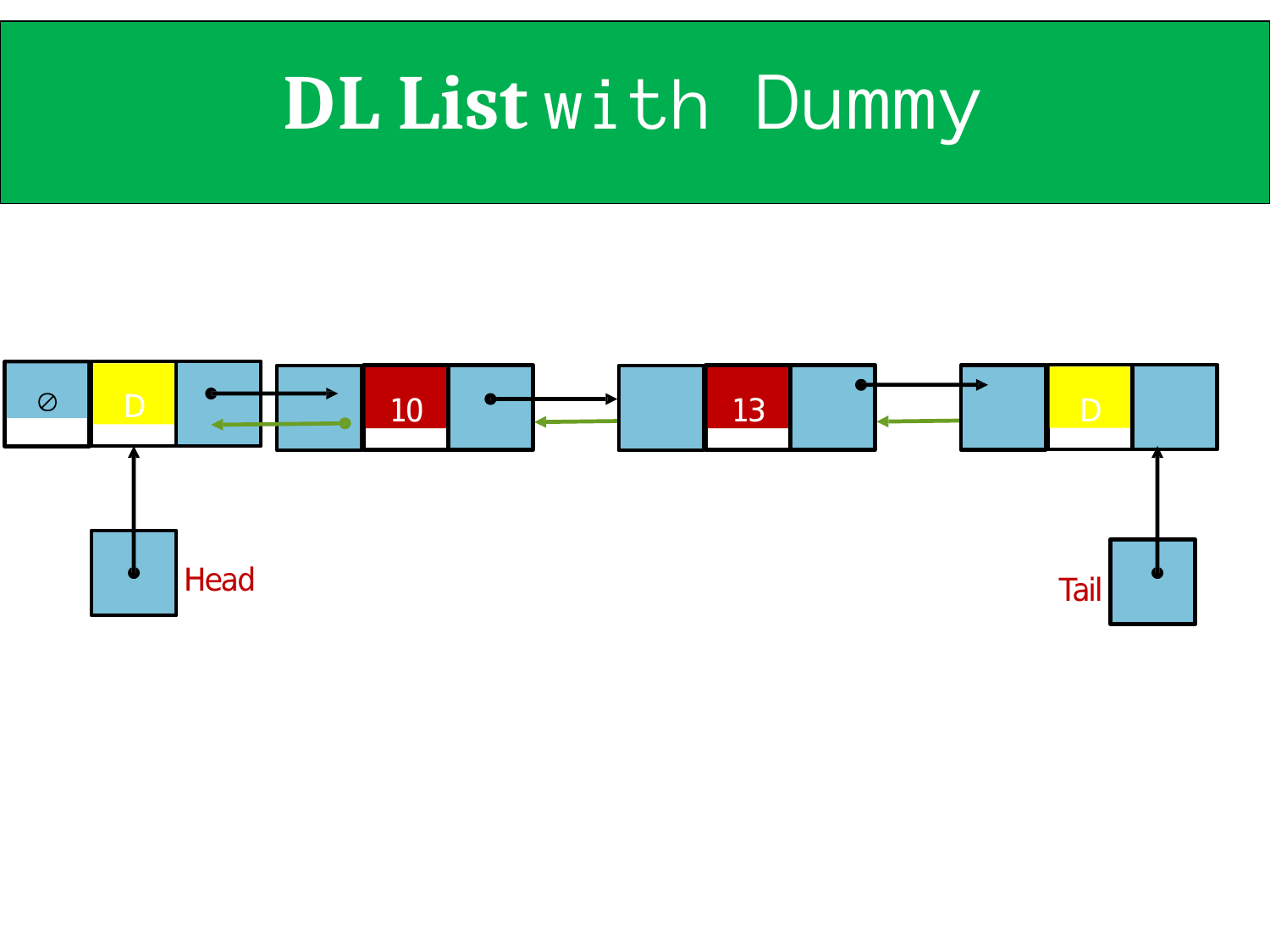

# DL List with Dummy

∅
D
D
10
13

Head
Tail